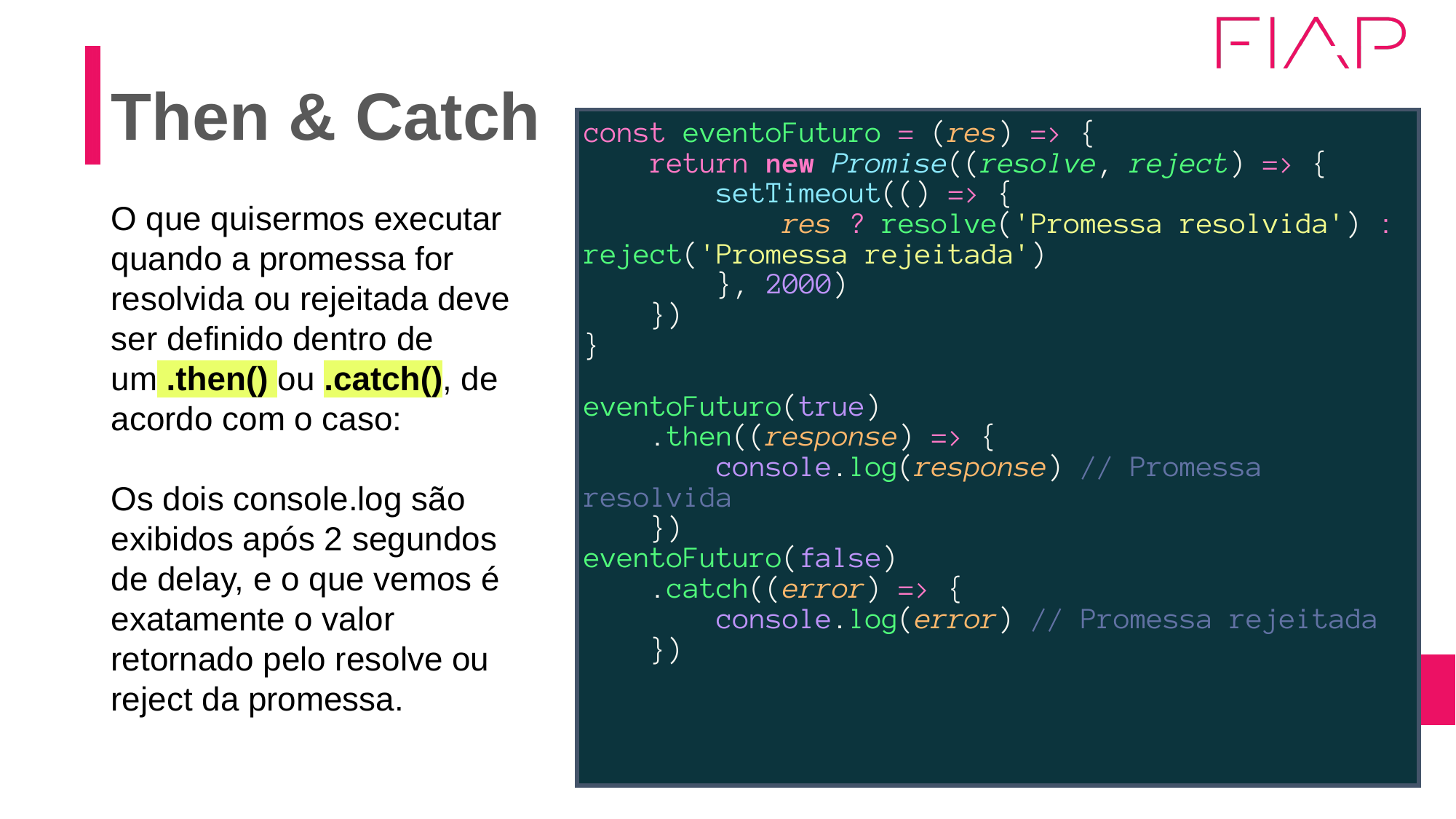

# Then & Catch
| const eventoFuturo = (res) => {     return new Promise((resolve, reject) => {         setTimeout(() => {             res ? resolve('Promessa resolvida') : reject('Promessa rejeitada')         }, 2000)     }) } eventoFuturo(true)     .then((response) => {         console.log(response) // Promessa resolvida     }) eventoFuturo(false)     .catch((error) => {         console.log(error) // Promessa rejeitada     }) |
| --- |
O que quisermos executar quando a promessa for resolvida ou rejeitada deve ser definido dentro de um .then() ou .catch(), de acordo com o caso:

Os dois console.log são exibidos após 2 segundos de delay, e o que vemos é exatamente o valor retornado pelo resolve ou reject da promessa.
27